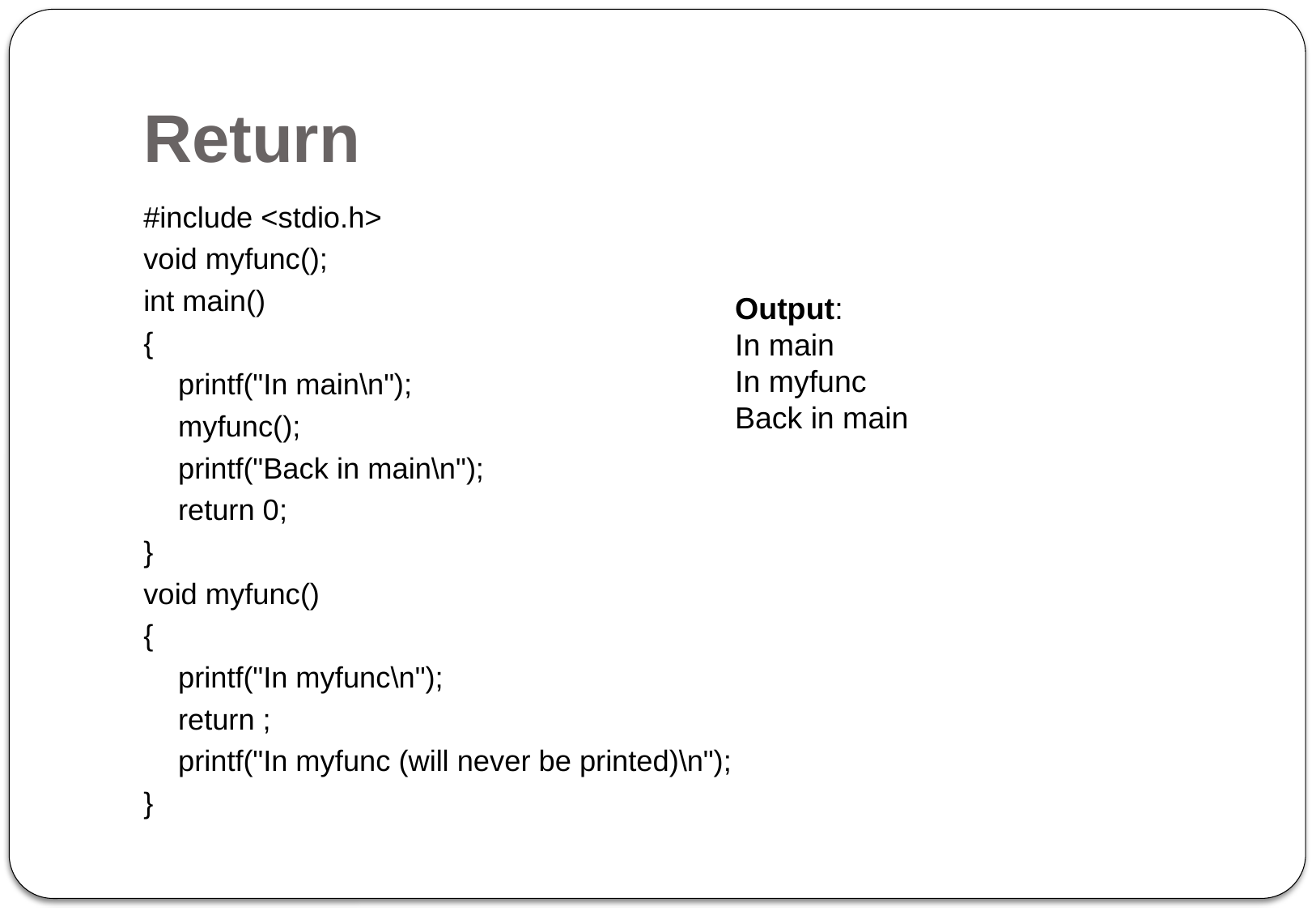

# Return
#include <stdio.h>
void myfunc();
int main()
{
  	printf("In main\n");
	myfunc();
	printf("Back in main\n");
  	return 0;
}
void myfunc()
{
	printf("In myfunc\n");
	return ;
	printf("In myfunc (will never be printed)\n");
}
Output:
In main
In myfunc
Back in main